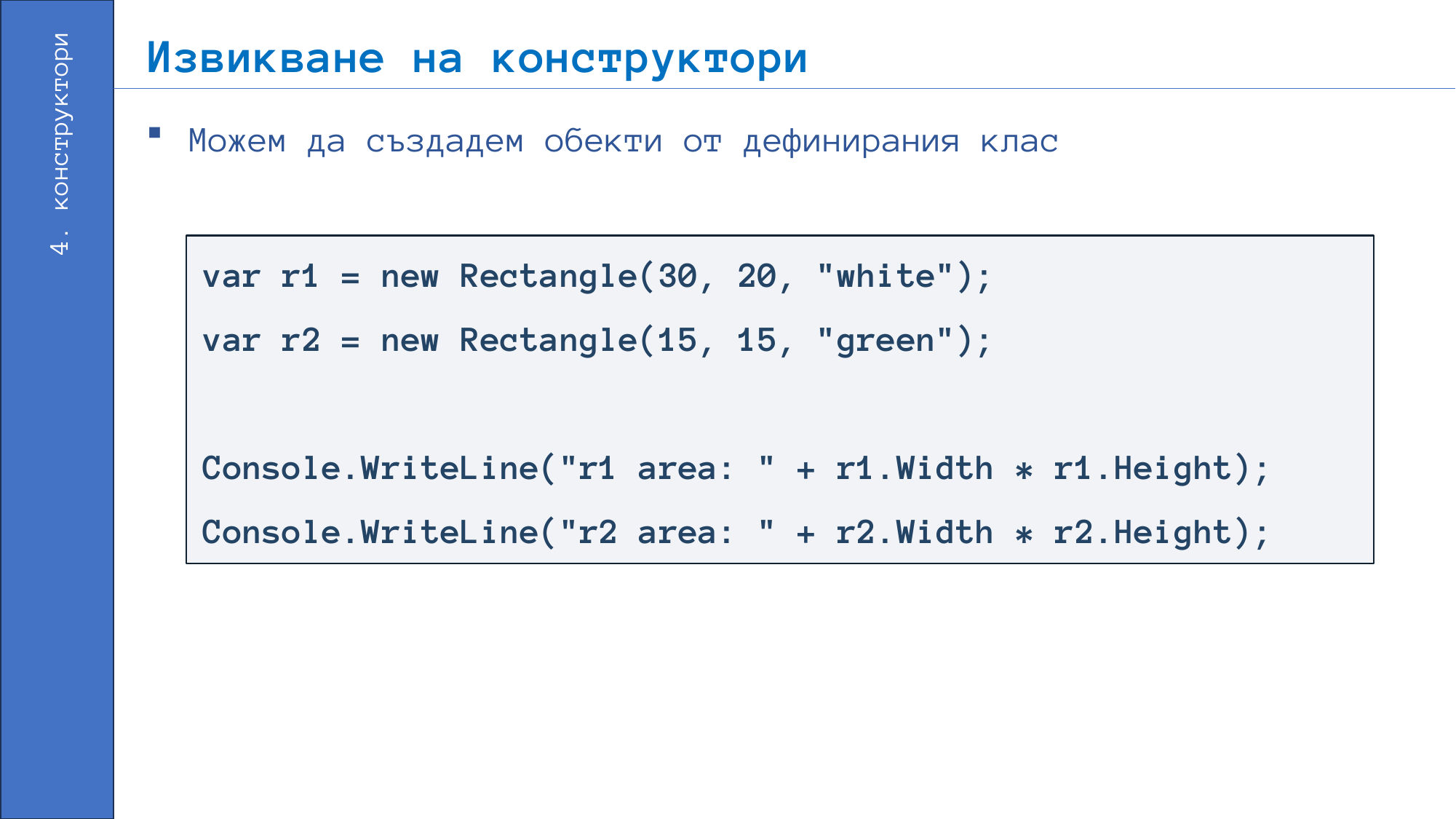

Извикване на конструктори
Можем да създадем обекти от дефинирания клас
4. конструктори
var r1 = new Rectangle(30, 20, "white");
var r2 = new Rectangle(15, 15, "green");

Console.WriteLine("r1 area: " + r1.Width * r1.Height);
Console.WriteLine("r2 area: " + r2.Width * r2.Height);